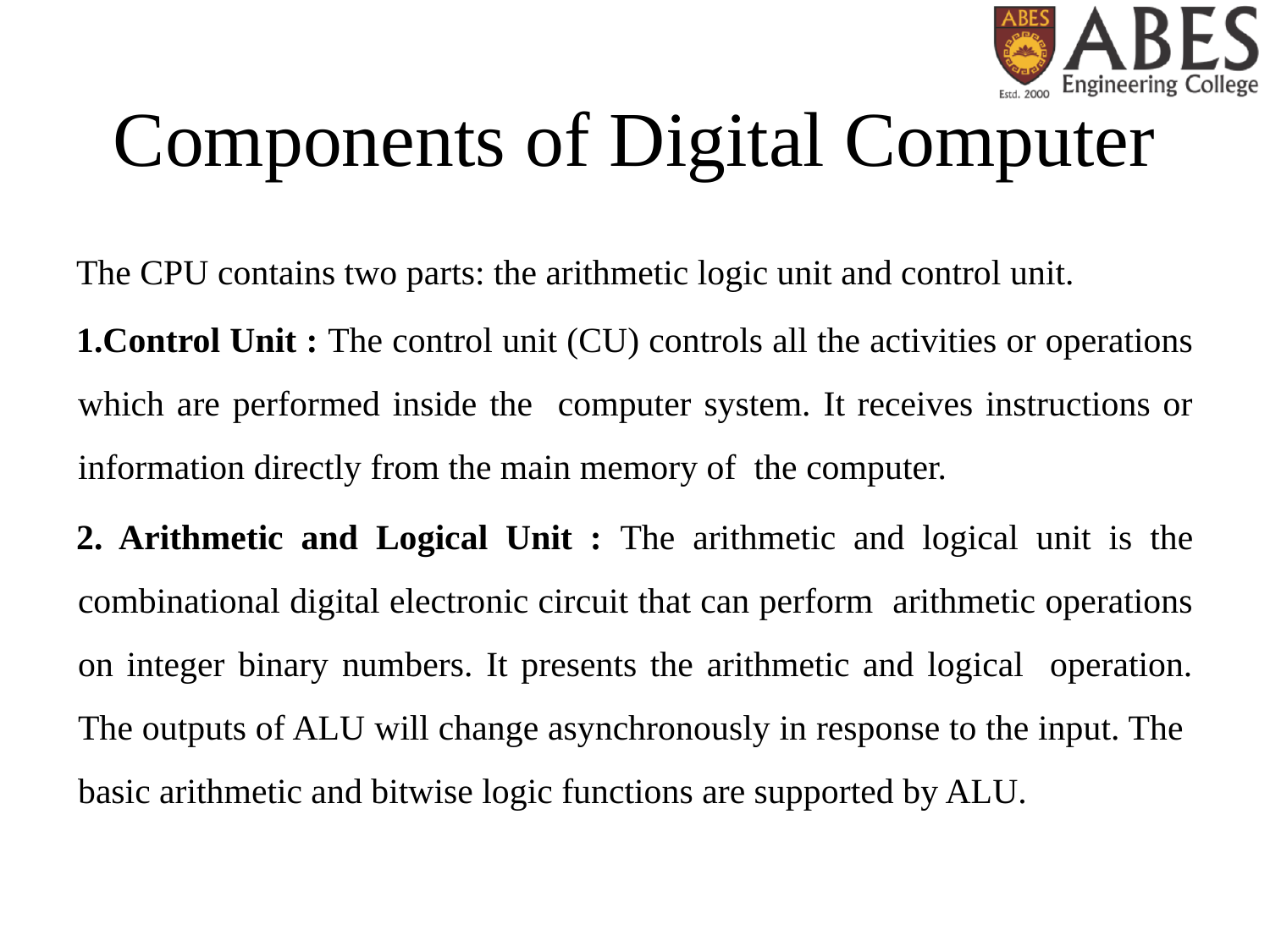

# Components of Digital Computer
The CPU contains two parts: the arithmetic logic unit and control unit.
1.Control Unit : The control unit (CU) controls all the activities or operations which are performed inside the  computer system. It receives instructions or information directly from the main memory of  the computer.
2. Arithmetic and Logical Unit : The arithmetic and logical unit is the combinational digital electronic circuit that can perform  arithmetic operations on integer binary numbers. It presents the arithmetic and logical  operation. The outputs of ALU will change asynchronously in response to the input. The  basic arithmetic and bitwise logic functions are supported by ALU.